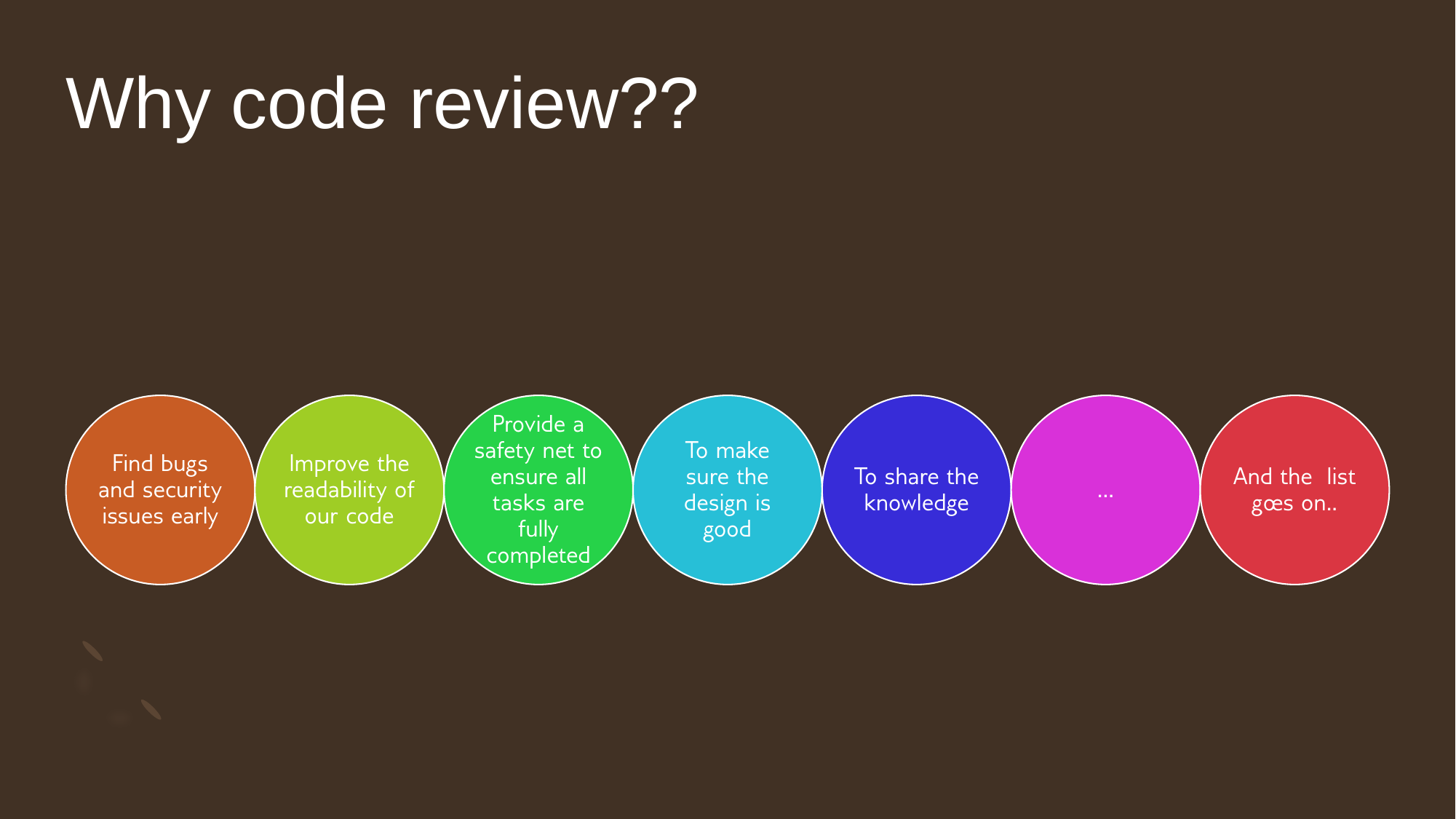

# Why code review??
Find bugs and security issues early
Improve the readability of our code
Provide a safety net to ensure all tasks are fully completed
To make sure the design is good
To share the knowledge
…
And the  list goes on..